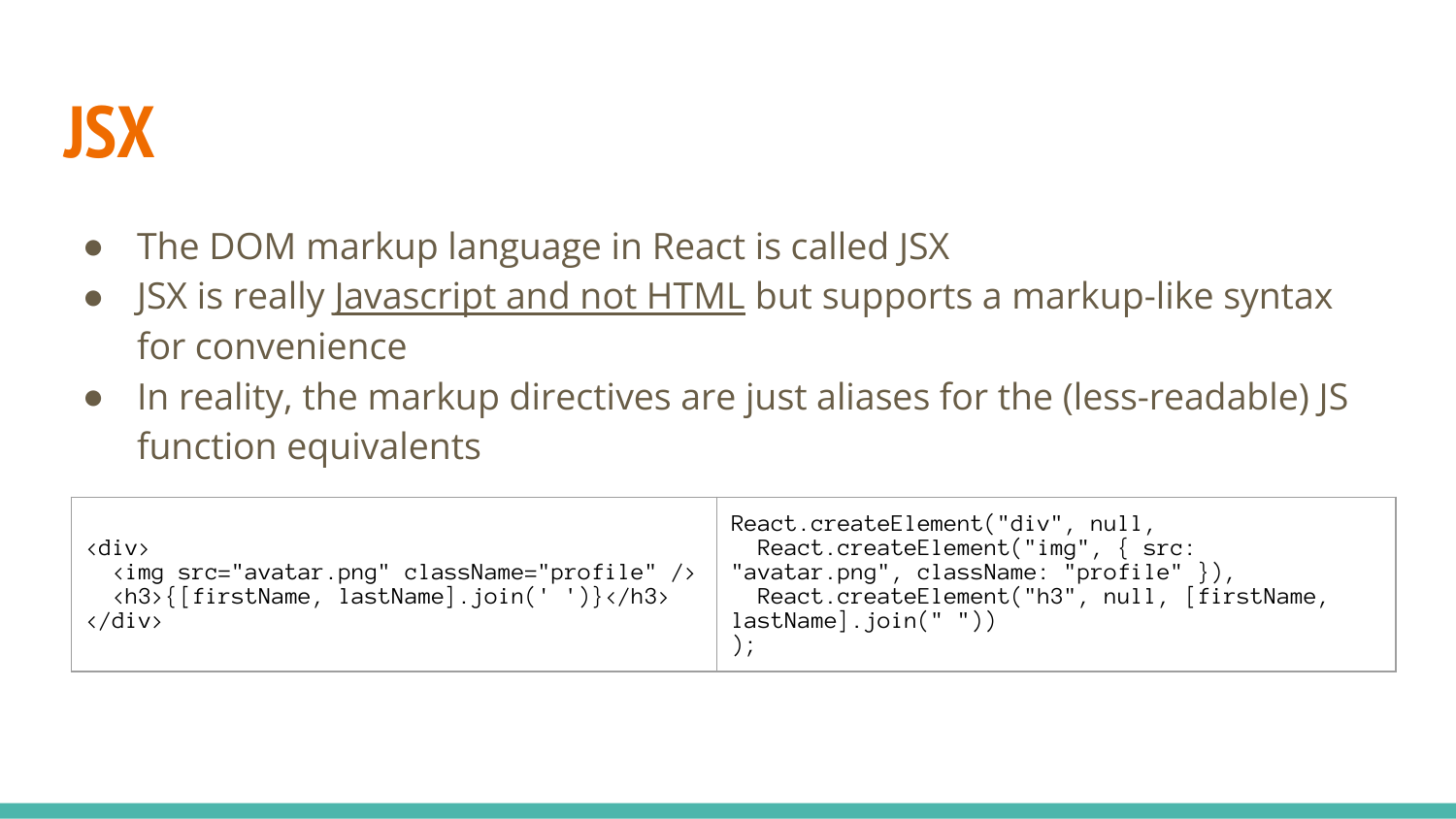

# JSX
The DOM markup language in React is called JSX
JSX is really Javascript and not HTML but supports a markup-like syntax for convenience
In reality, the markup directives are just aliases for the (less-readable) JS function equivalents
| <div> <img src="avatar.png" className="profile" /> <h3>{[firstName, lastName].join(' ')}</h3> </div> | React.createElement("div", null, React.createElement("img", { src: "avatar.png", className: "profile" }), React.createElement("h3", null, [firstName, lastName].join(" ")) ); |
| --- | --- |